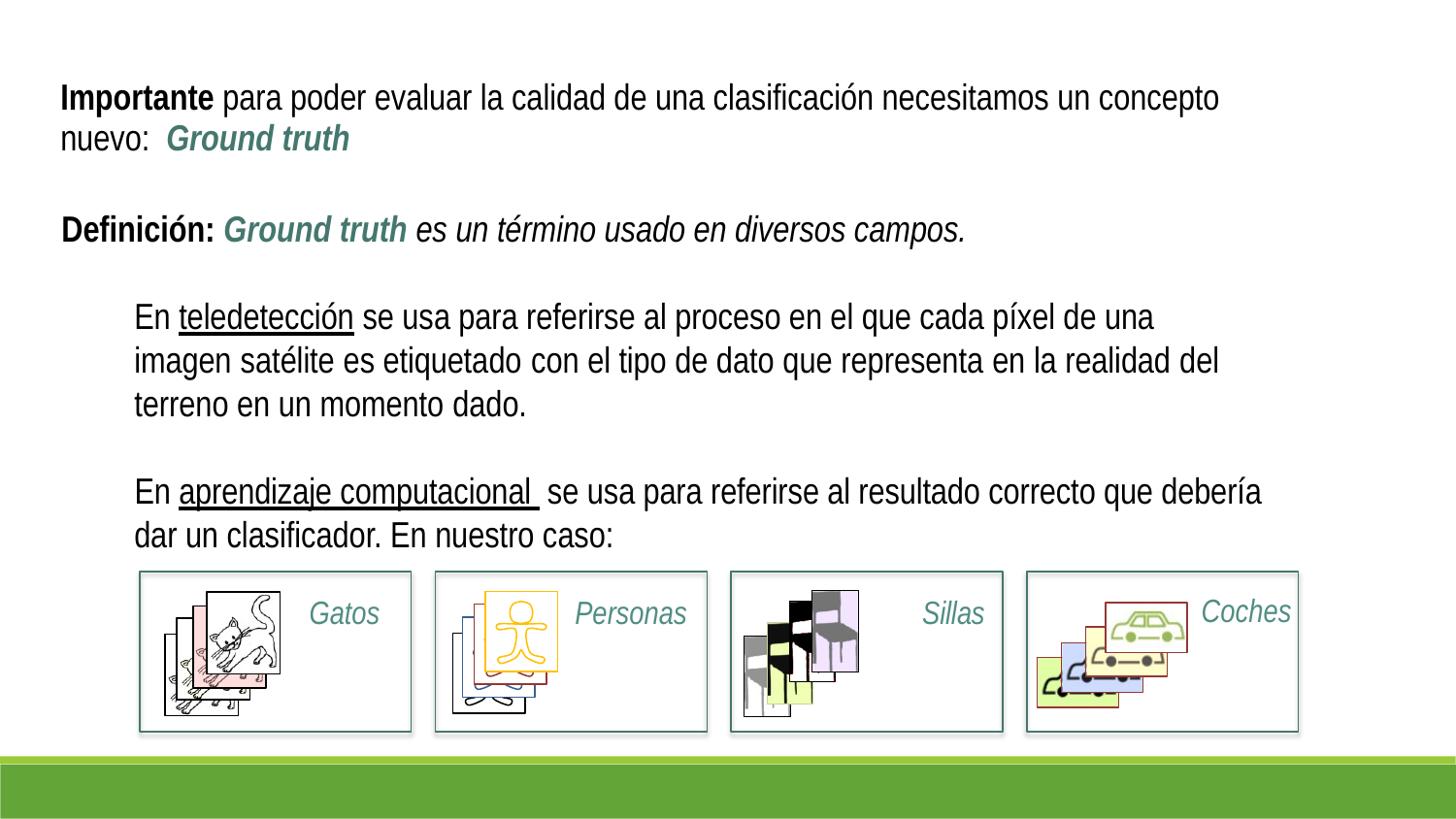

Importante para poder evaluar la calidad de una clasificación necesitamos un concepto
nuevo:  Ground truth
Definición: Ground truth es un término usado en diversos campos.
En teledetección se usa para referirse al proceso en el que cada píxel de una
imagen satélite es etiquetado con el tipo de dato que representa en la realidad del terreno en un momento dado.
En aprendizaje computacional  se usa para referirse al resultado correcto que debería

dar un clasificador. En nuestro caso:

Gatos

Personas

Sillas

Coches